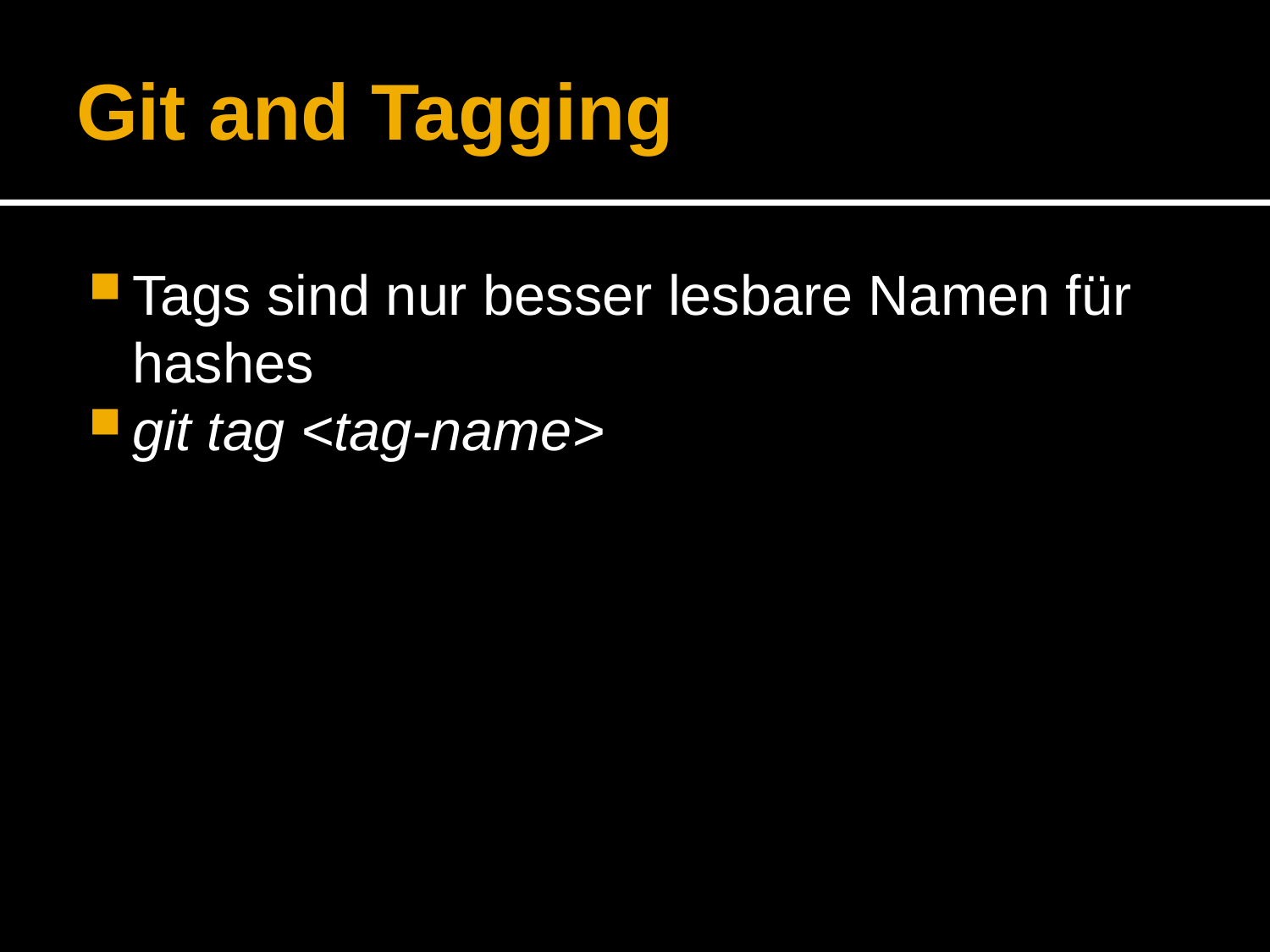

# Git and Tagging
Tags sind nur besser lesbare Namen für hashes
git tag <tag-name>